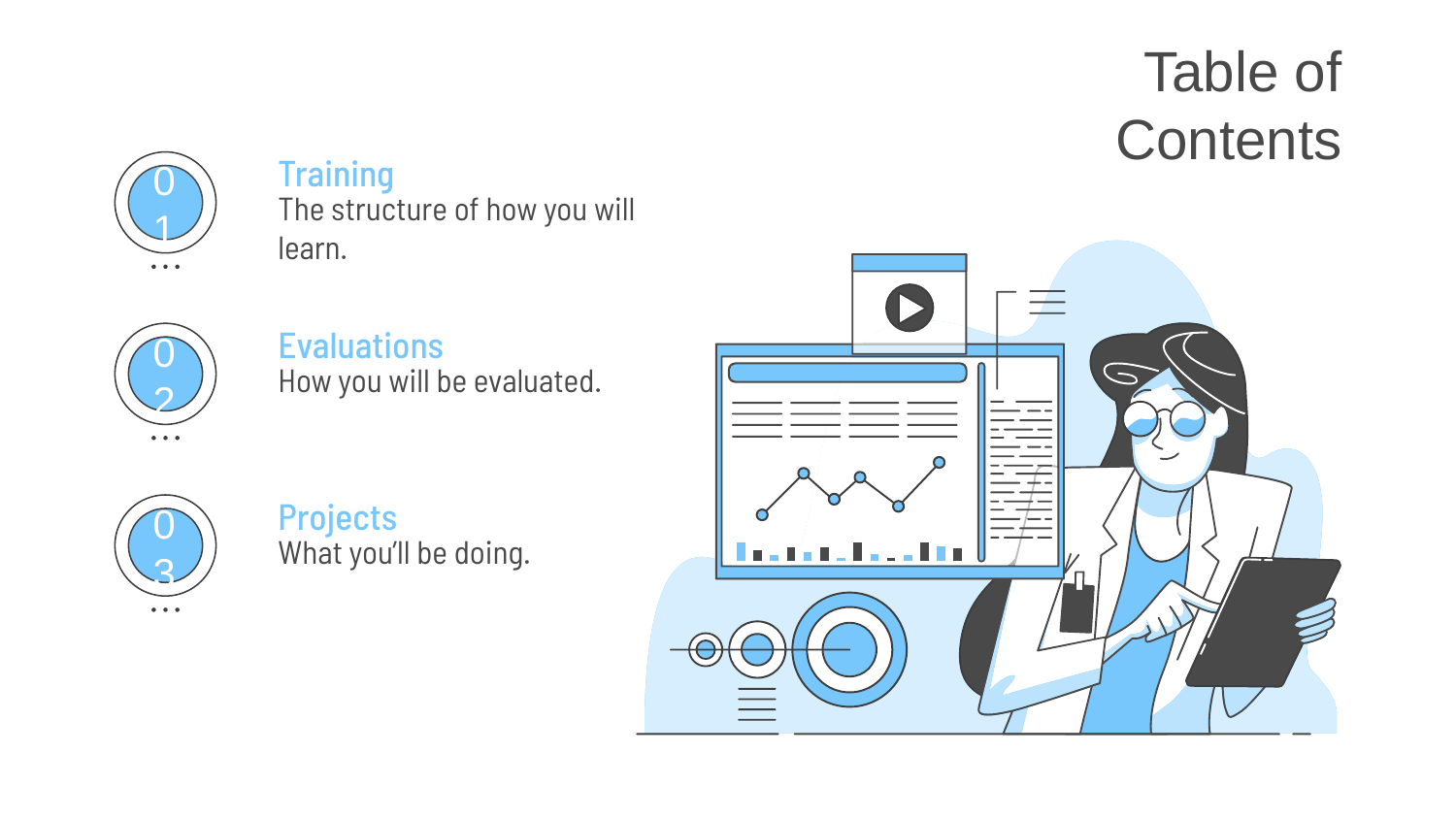

# Table of Contents

Training

The structure of how you will learn.
01

Evaluations

How you will be evaluated.
02
Projects

What you’ll be doing.
03
04